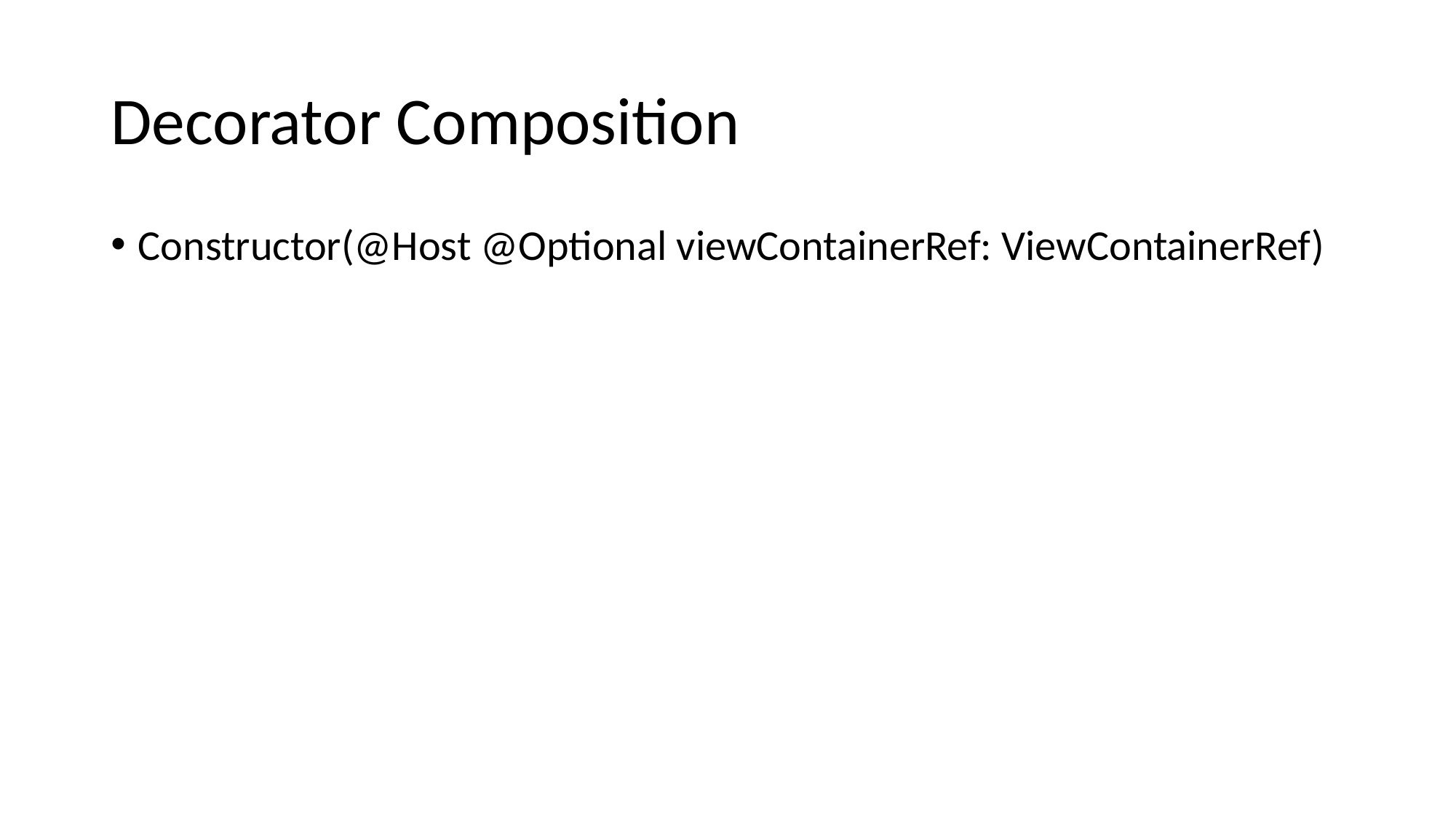

# Decorator Composition
Constructor(@Host @Optional viewContainerRef: ViewContainerRef)